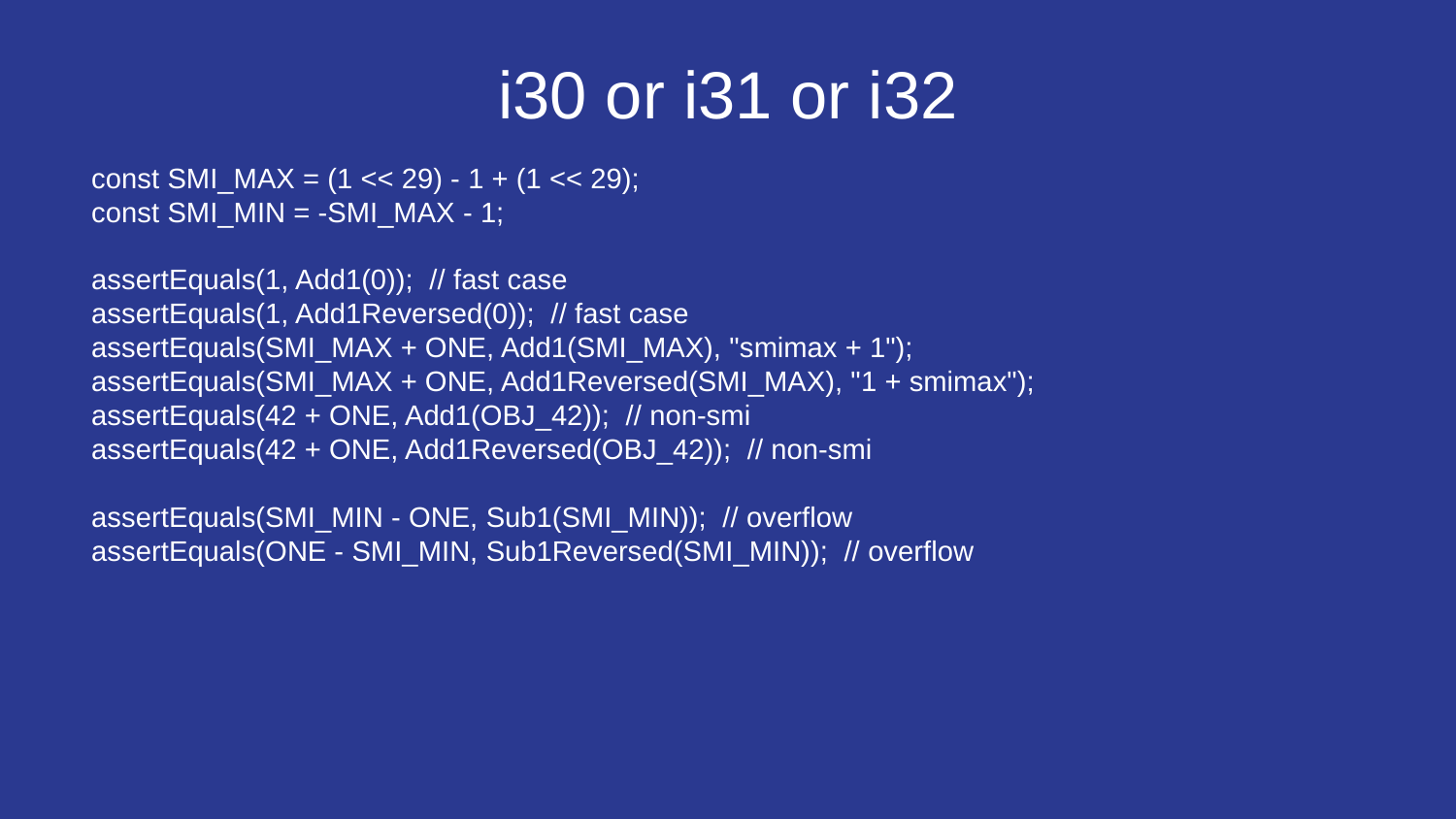

# i30 or i31 or i32
const SMI_MAX = (1 << 29) - 1 + (1 << 29);
const SMI_MIN = -SMI_MAX - 1;

assertEquals(1, Add1(0));  // fast case
assertEquals(1, Add1Reversed(0));  // fast case
assertEquals(SMI_MAX + ONE, Add1(SMI_MAX), "smimax + 1");
assertEquals(SMI_MAX + ONE, Add1Reversed(SMI_MAX), "1 + smimax");
assertEquals(42 + ONE, Add1(OBJ_42));  // non-smi
assertEquals(42 + ONE, Add1Reversed(OBJ_42));  // non-smi

assertEquals(SMI_MIN - ONE, Sub1(SMI_MIN));  // overflow
assertEquals(ONE - SMI_MIN, Sub1Reversed(SMI_MIN));  // overflow